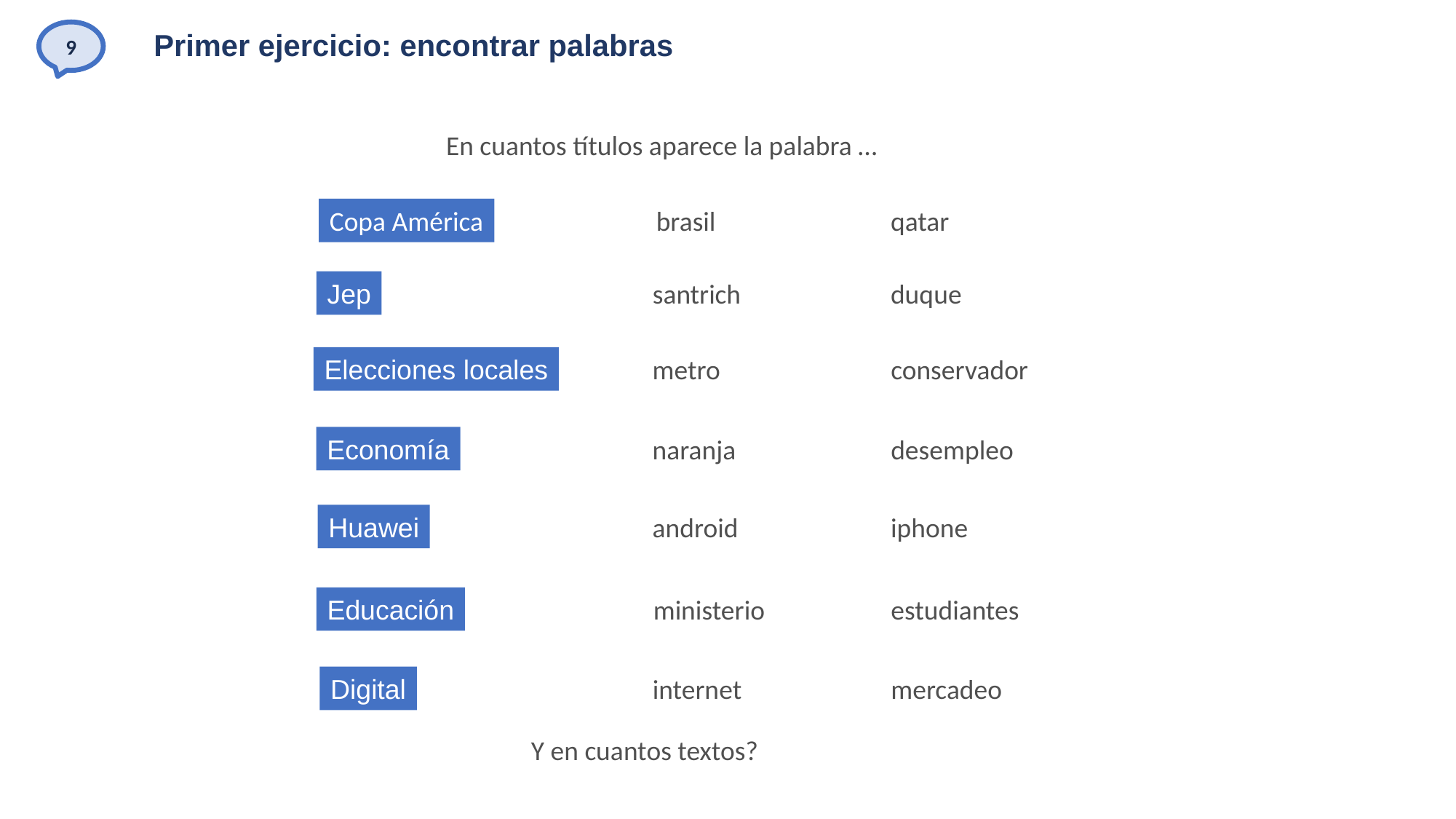

9
# Primer ejercicio: encontrar palabras
En cuantos títulos aparece la palabra …
Copa América
brasil
qatar
Jep
santrich
duque
Elecciones locales
metro
conservador
Economía
naranja
desempleo
Huawei
android
iphone
Educación
ministerio
estudiantes
Digital
internet
mercadeo
Y en cuantos textos?